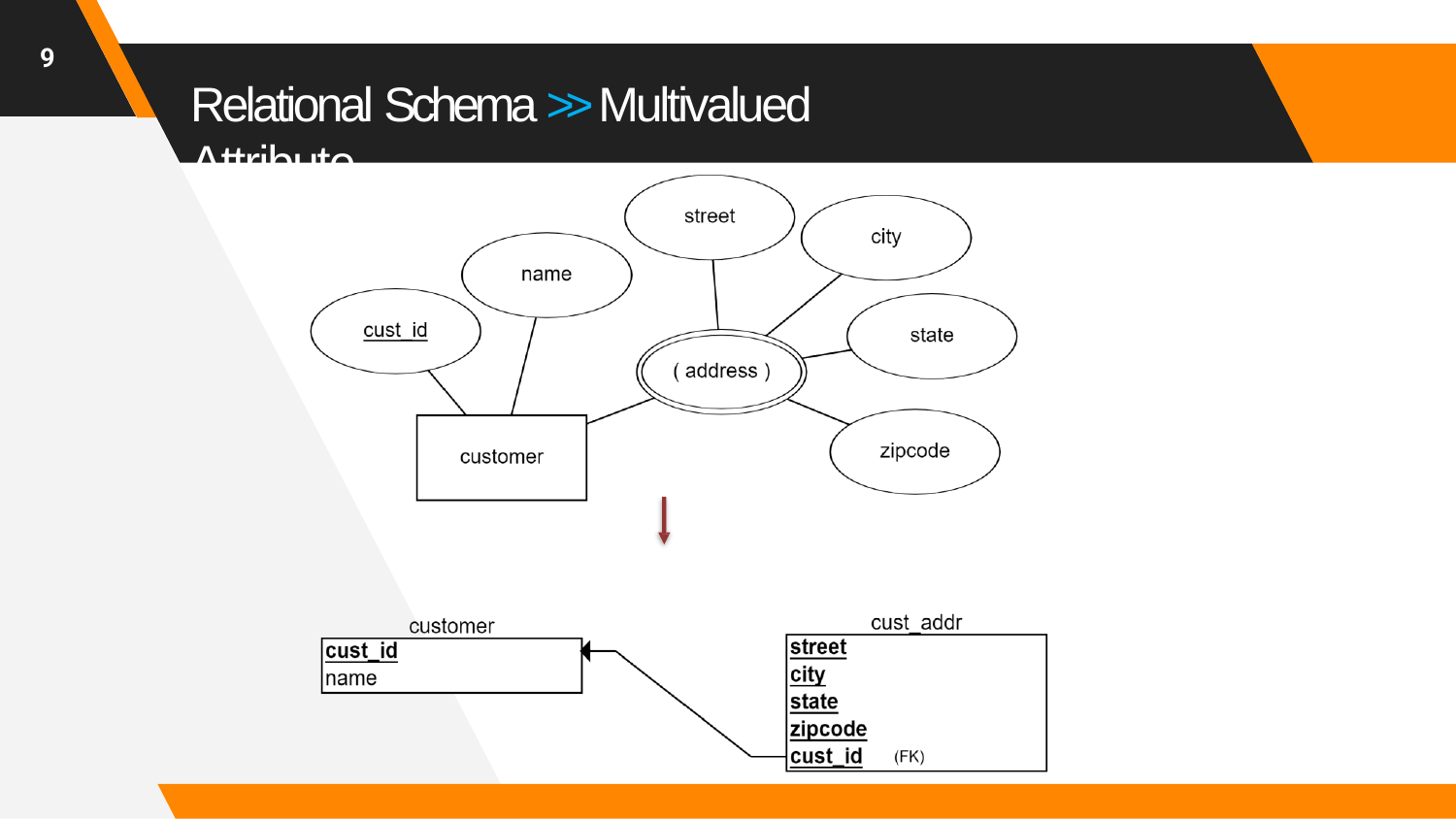

9
# Relational Schema >> Multivalued Attribute